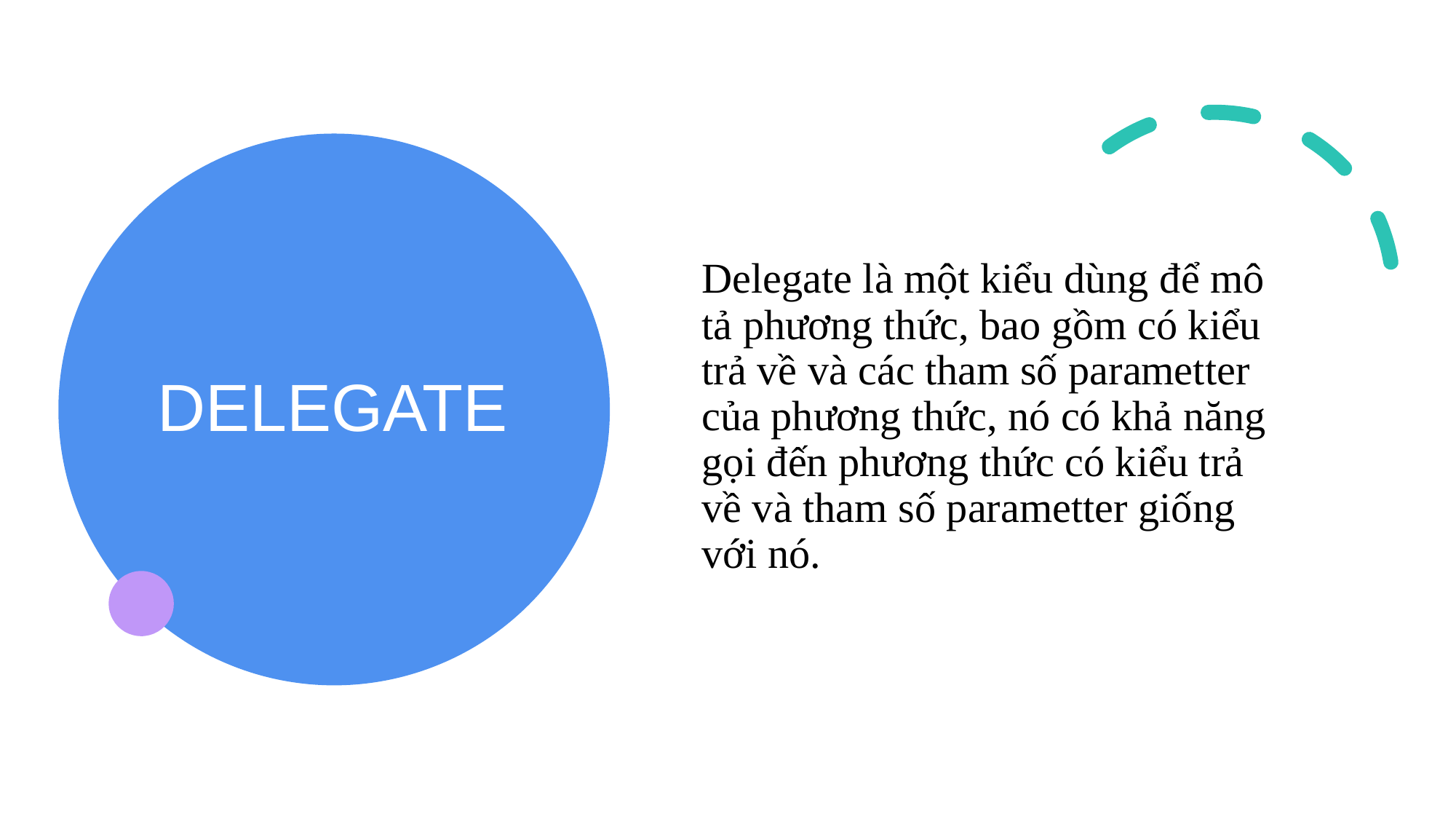

# DELEGATE
Delegate là một kiểu dùng để mô tả phương thức, bao gồm có kiểu trả về và các tham số parametter của phương thức, nó có khả năng gọi đến phương thức có kiểu trả về và tham số parametter giống với nó.